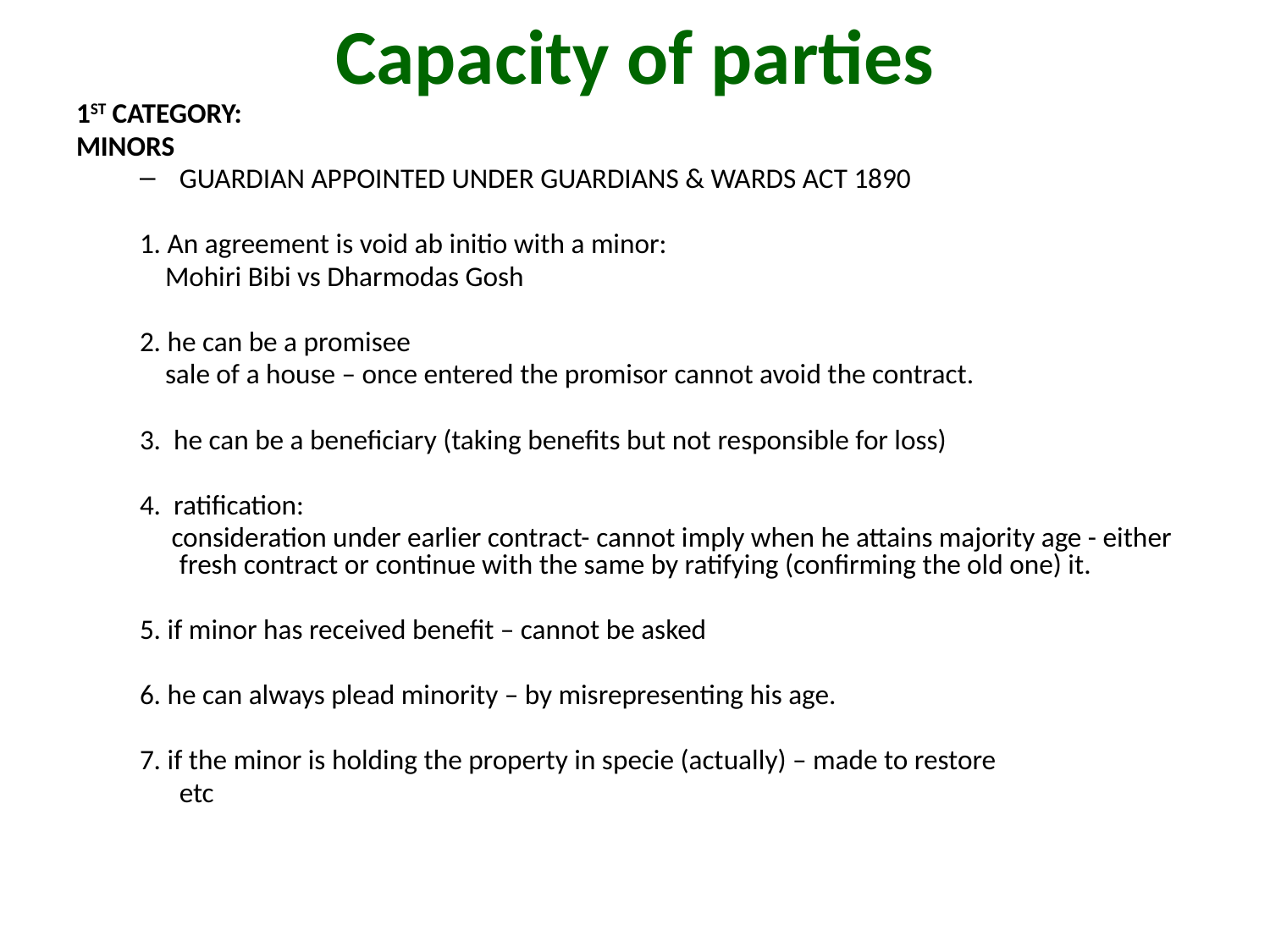

# Capacity of parties
1ST CATEGORY:
MINORS
GUARDIAN APPOINTED UNDER GUARDIANS & WARDS ACT 1890

1. An agreement is void ab initio with a minor:
    Mohiri Bibi vs Dharmodas Gosh

2. he can be a promisee
    sale of a house – once entered the promisor cannot avoid the contract.

3.  he can be a beneficiary (taking benefits but not responsible for loss)

4.  ratification:
     consideration under earlier contract- cannot imply when he attains majority age - either fresh contract or continue with the same by ratifying (confirming the old one) it.

5. if minor has received benefit – cannot be asked

6. he can always plead minority – by misrepresenting his age.

7. if the minor is holding the property in specie (actually) – made to restore
	etc